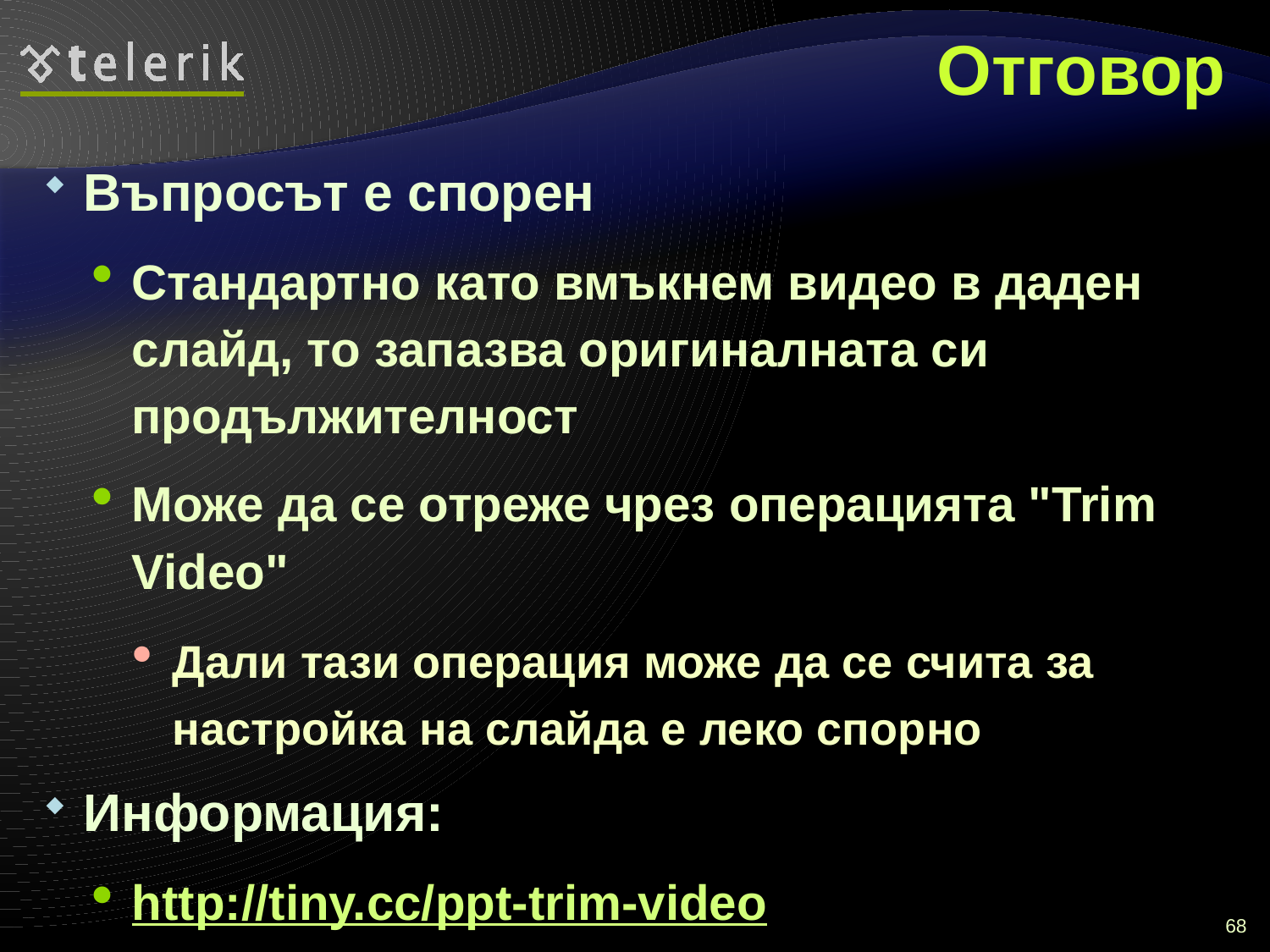

# Отговор
Въпросът е спорен
Стандартно като вмъкнем видео в даден слайд, то запазва оригиналната си продължителност
Може да се отреже чрез операцията "Trim Video"
Дали тази операция може да се счита за настройка на слайда е леко спорно
Информация:
http://tiny.cc/ppt-trim-video
68